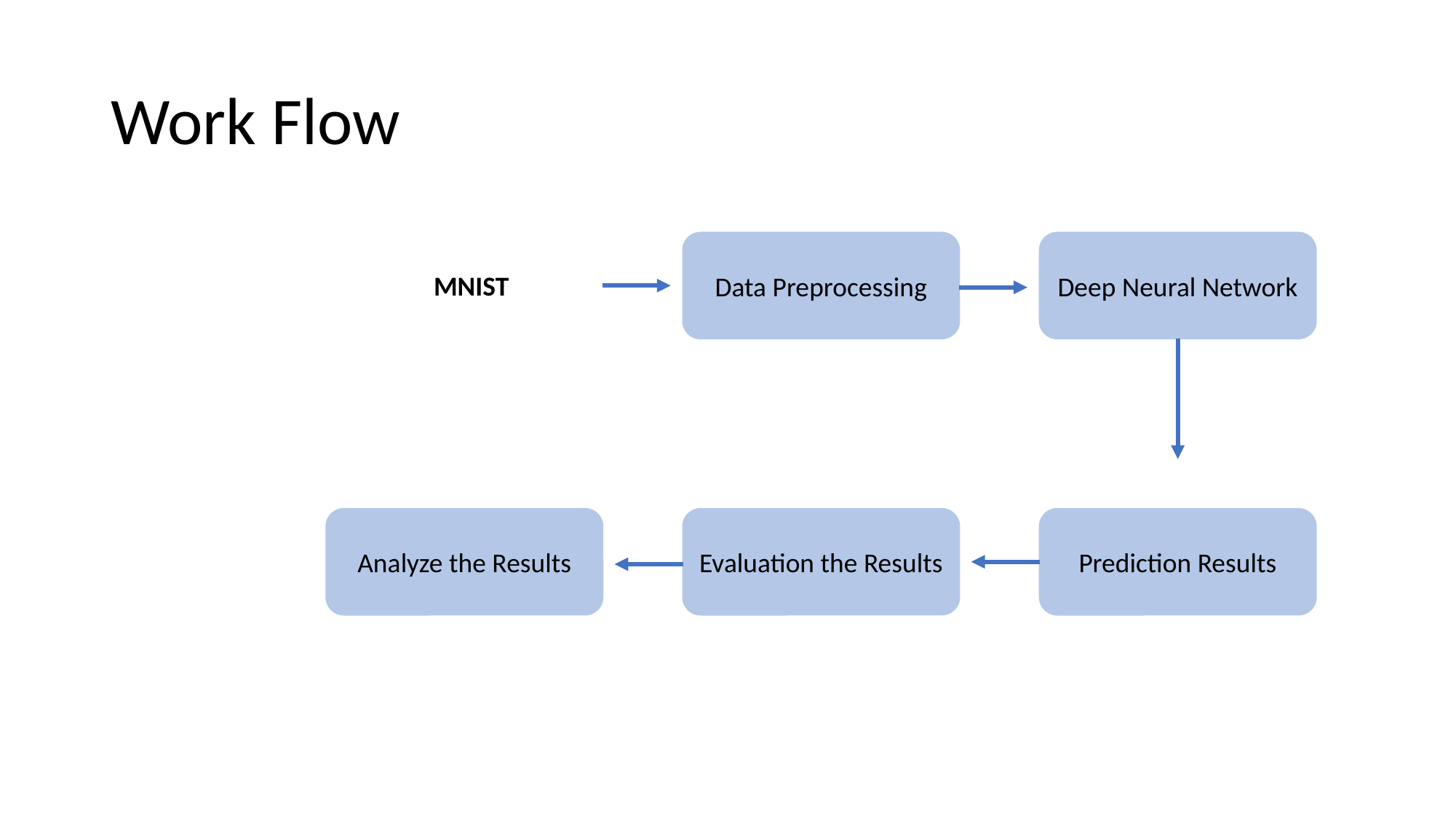

# Work Flow
Data Preprocessing
Deep Neural Network
MNIST
Analyze the Results
Evaluation the Results
Prediction Results